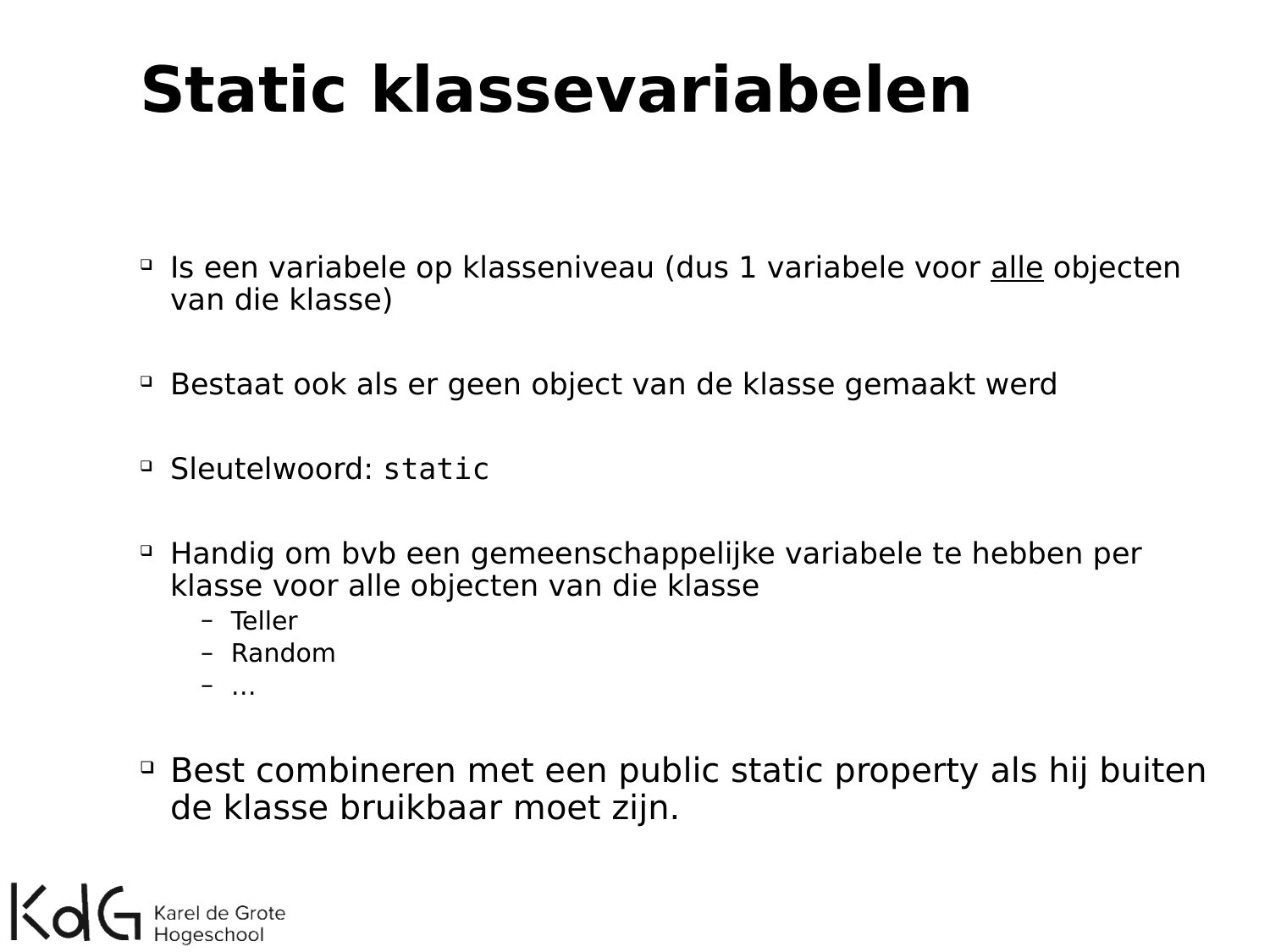

# Static klassevariabelen
Is een variabele op klasseniveau (dus 1 variabele voor alle objecten van die klasse)

Bestaat ook als er geen object van de klasse gemaakt werd

Sleutelwoord: static

Handig om bvb een gemeenschappelijke variabele te hebben per klasse voor alle objecten van die klasse
Teller
Random
…

Best combineren met een public static property als hij buiten de klasse bruikbaar moet zijn.